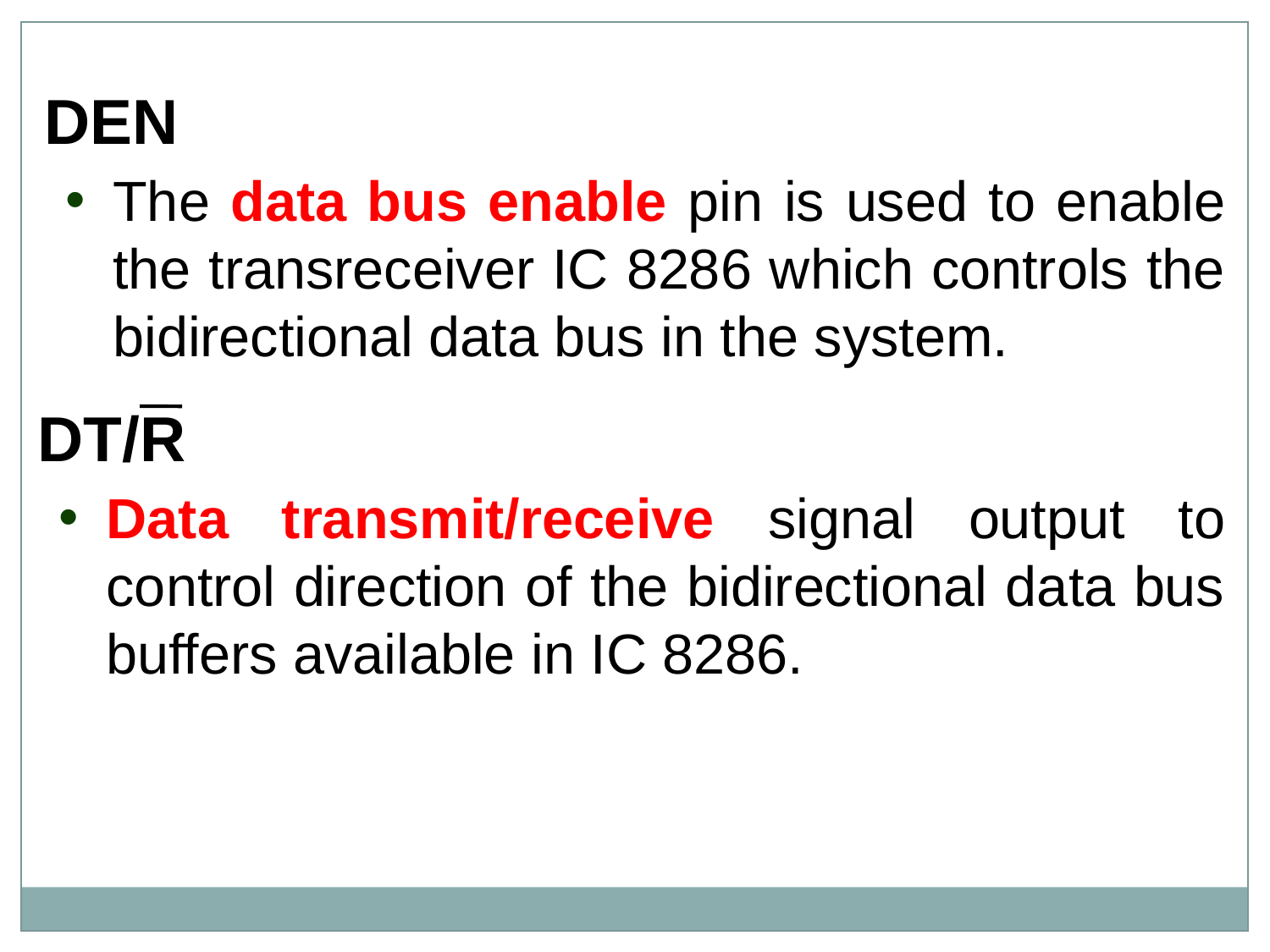

DEN
The data bus enable pin is used to enable the transreceiver IC 8286 which controls the bidirectional data bus in the system.
DT/R

Data transmit/receive signal output to control direction of the bidirectional data bus buffers available in IC 8286.